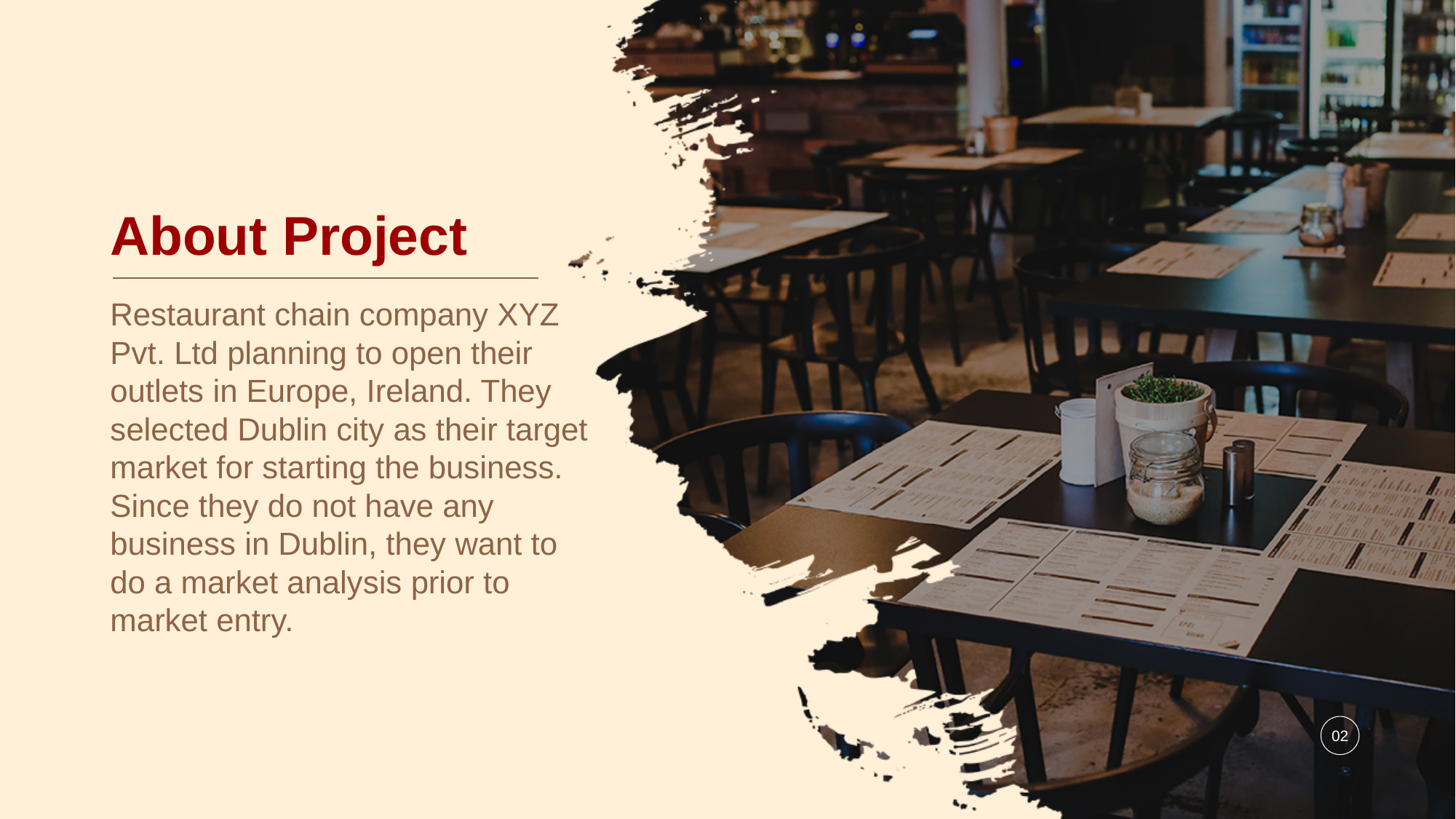

# About Project
Restaurant chain company XYZ Pvt. Ltd planning to open their outlets in Europe, Ireland. They selected Dublin city as their target market for starting the business. Since they do not have any business in Dublin, they want to do a market analysis prior to market entry.
02